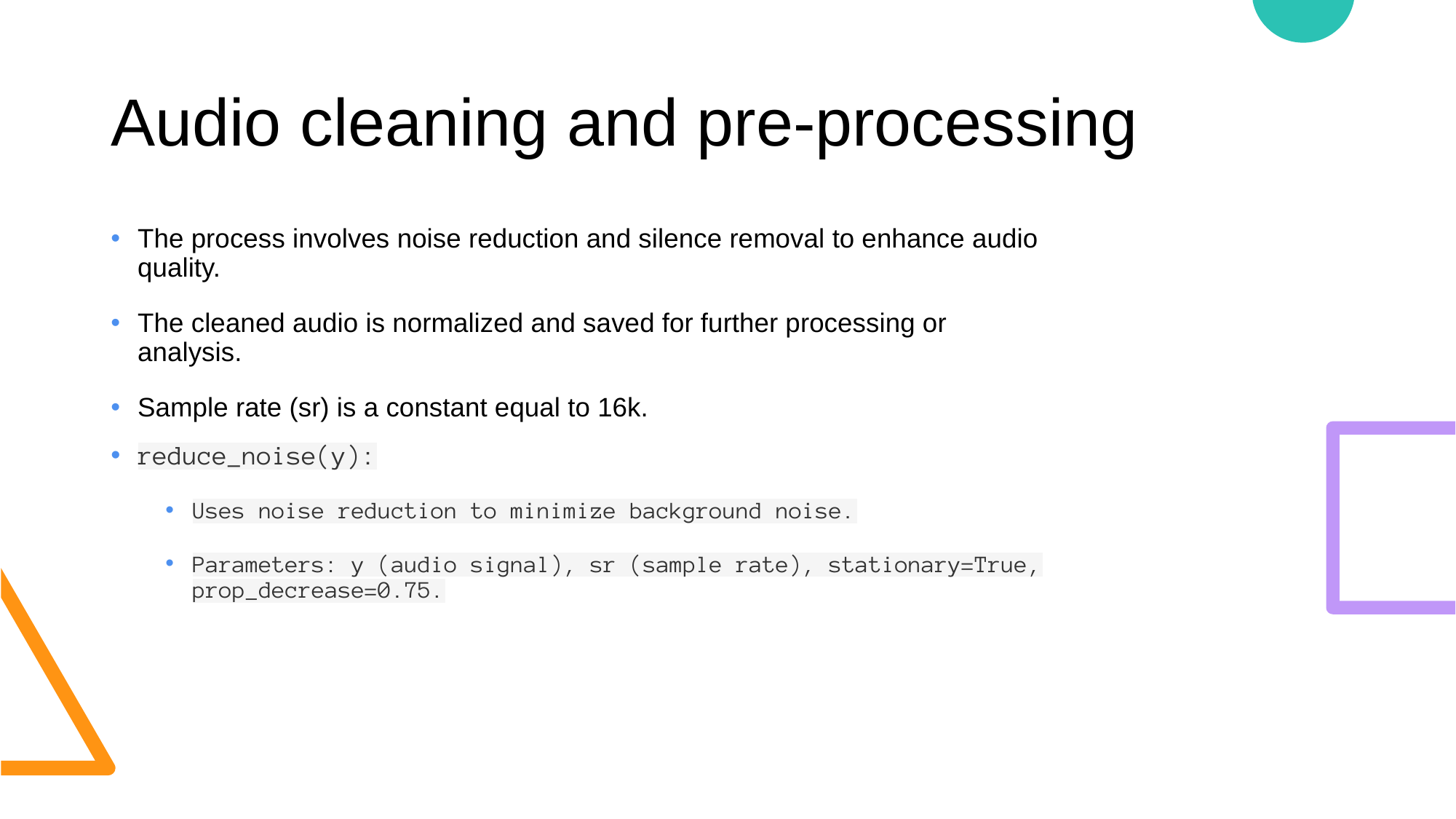

# Audio cleaning and pre-processing
The process involves noise reduction and silence removal to enhance audio quality.
The cleaned audio is normalized and saved for further processing or analysis.
Sample rate (sr) is a constant equal to 16k.

reduce_noise(y):
Uses noise reduction to minimize background noise.
Parameters: y (audio signal), sr (sample rate), stationary=True, prop_decrease=0.75.